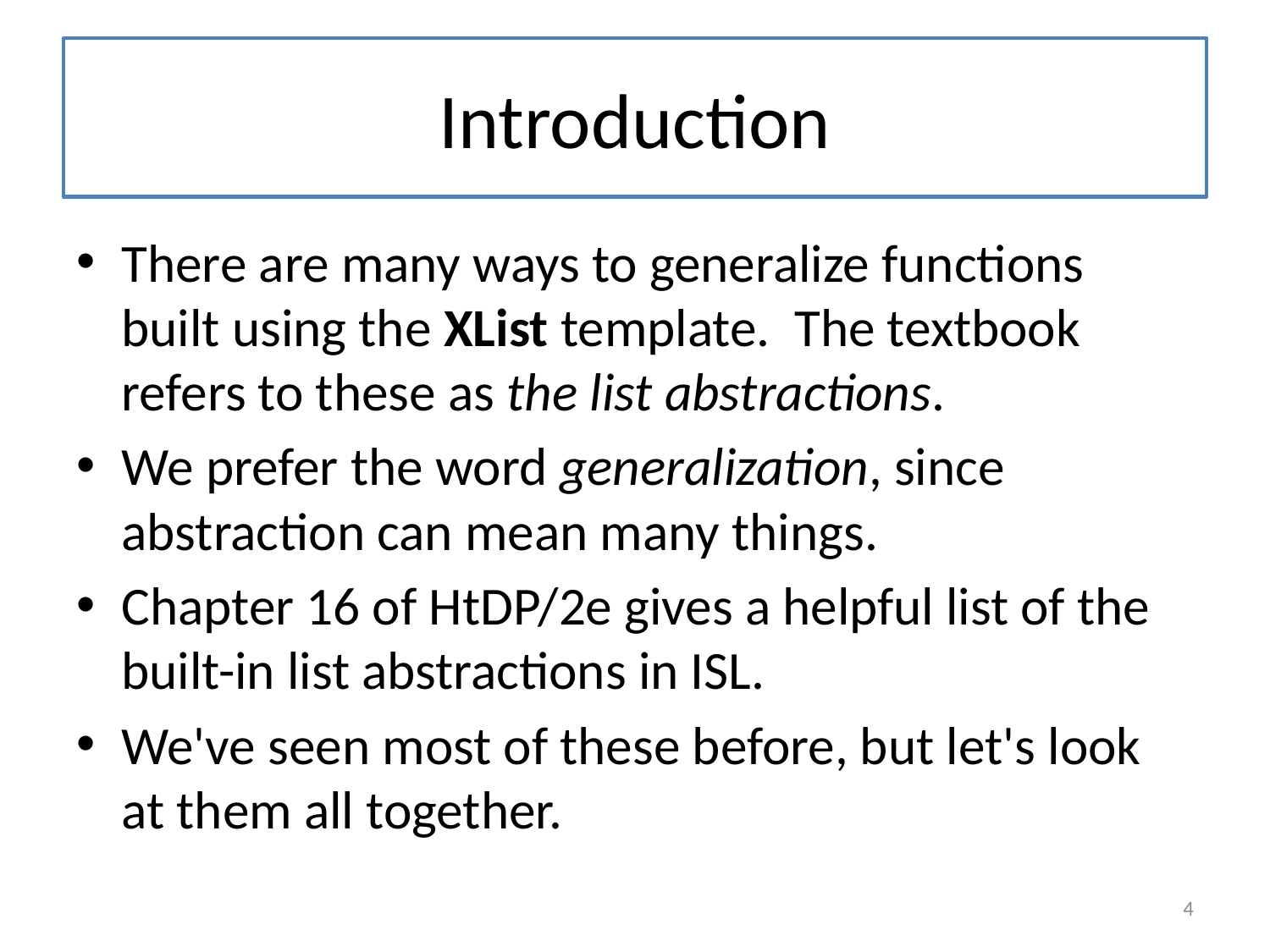

# Introduction
There are many ways to generalize functions built using the XList template.  The textbook refers to these as the list abstractions.
We prefer the word generalization, since abstraction can mean many things.
Chapter 16 of HtDP/2e gives a helpful list of the built-in list abstractions in ISL.
We've seen most of these before, but let's look at them all together.
4